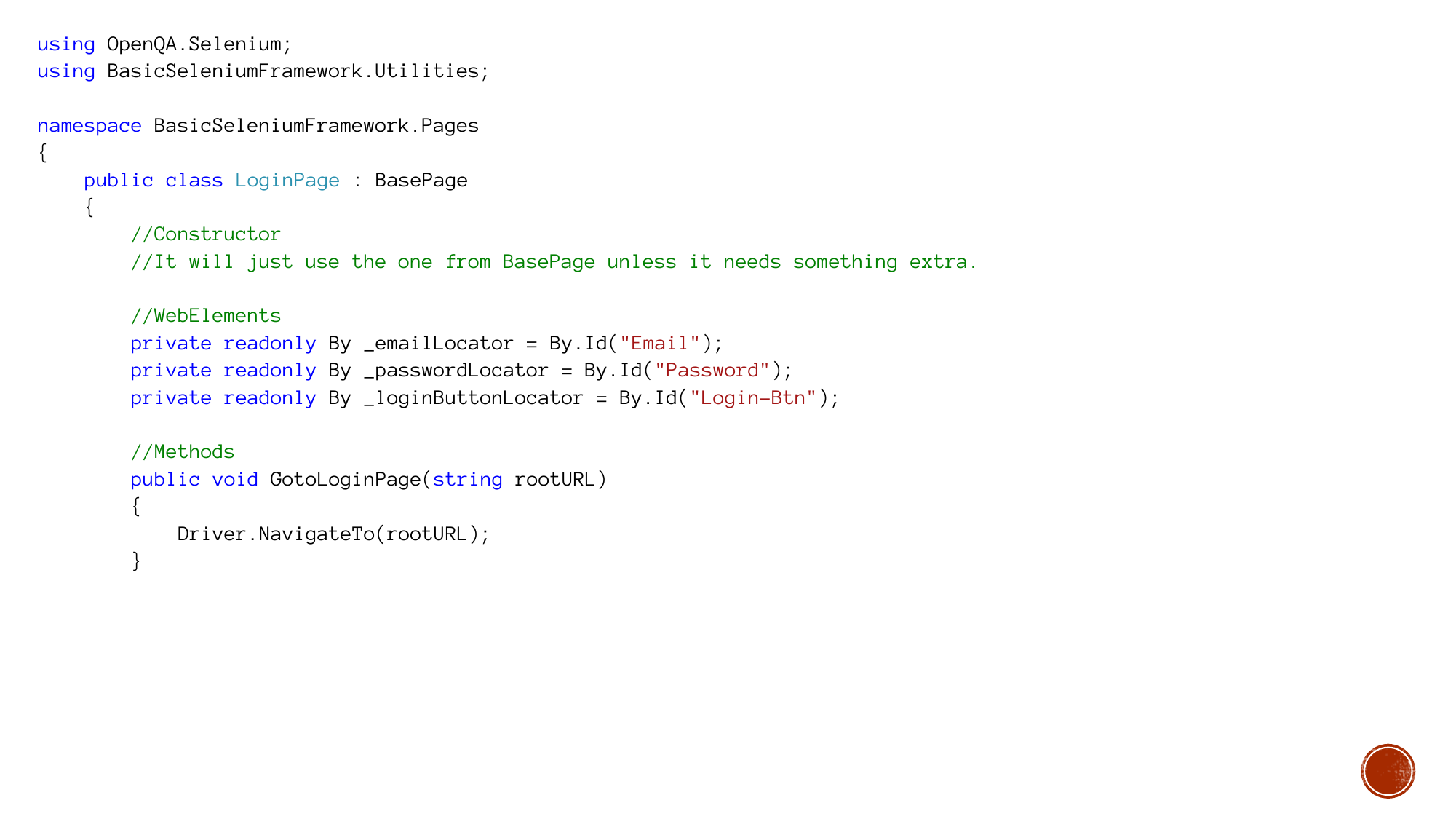

using OpenQA.Selenium;
using BasicSeleniumFramework.Utilities;

namespace BasicSeleniumFramework.Pages
{
    public class LoginPage : BasePage
    {
        //Constructor
        //It will just use the one from BasePage unless it needs something extra.

        //WebElements
        private readonly By _emailLocator = By.Id("Email");
        private readonly By _passwordLocator = By.Id("Password");
        private readonly By _loginButtonLocator = By.Id("Login-Btn");

        //Methods
        public void GotoLoginPage(string rootURL)
        {
            Driver.NavigateTo(rootURL);
        }